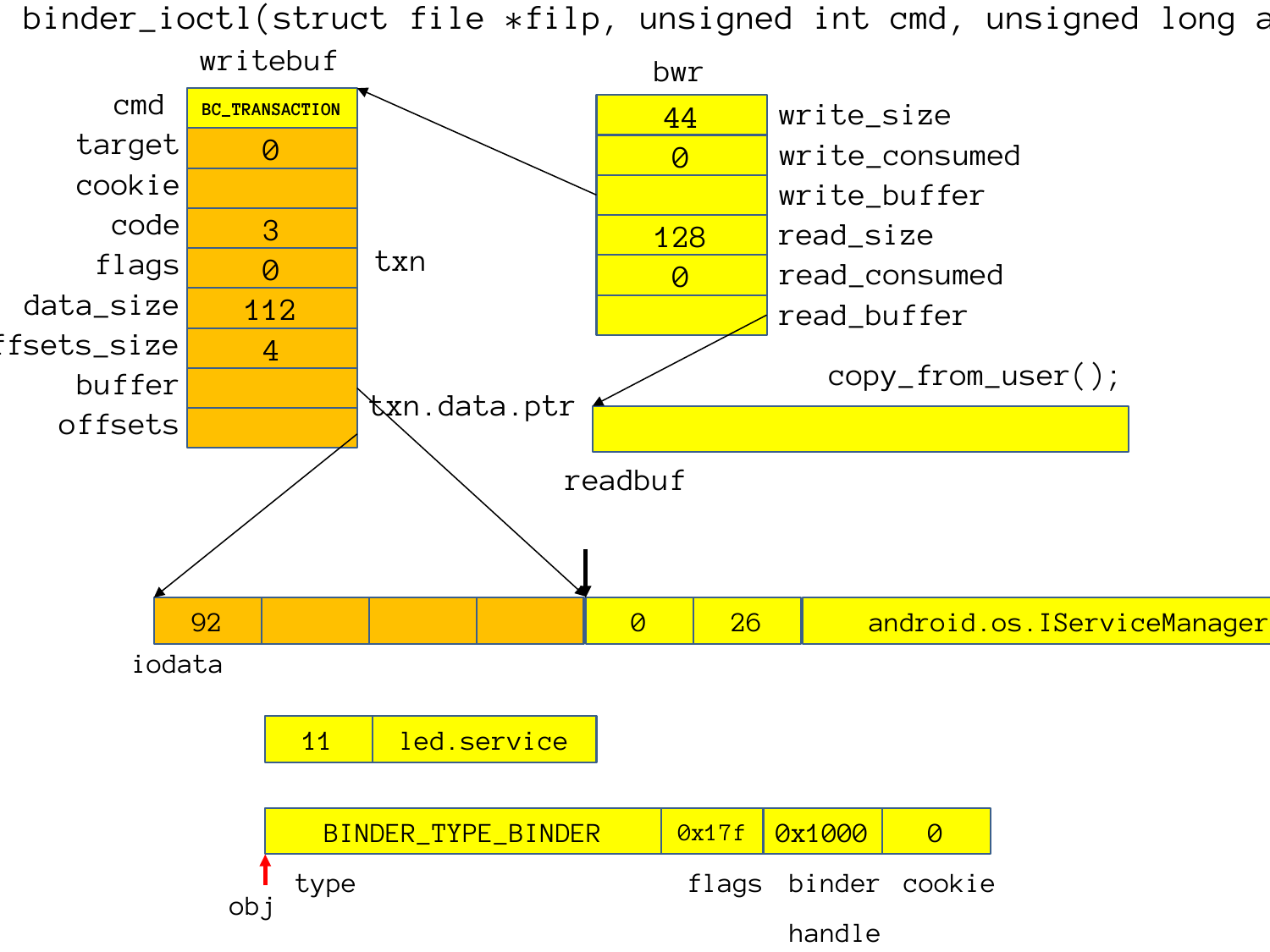

binder_ioctl(struct file *filp, unsigned int cmd, unsigned long arg)
writebuf
bwr
cmd
write_size
BC_TRANSACTION
44
target
write_consumed
0
0
cookie
write_buffer

code
read_size
3
128
txn
flags
read_consumed
0
0
data_size
read_buffer
112

offsets_size
4
copy_from_user();
buffer

txn.data.ptr
offsets

readbuf
92

0
26
android.os.IServiceManager
iodata
11
led.service
BINDER_TYPE_BINDER
0x17f
0x1000
0
type
flags
binder
cookie
obj
handle